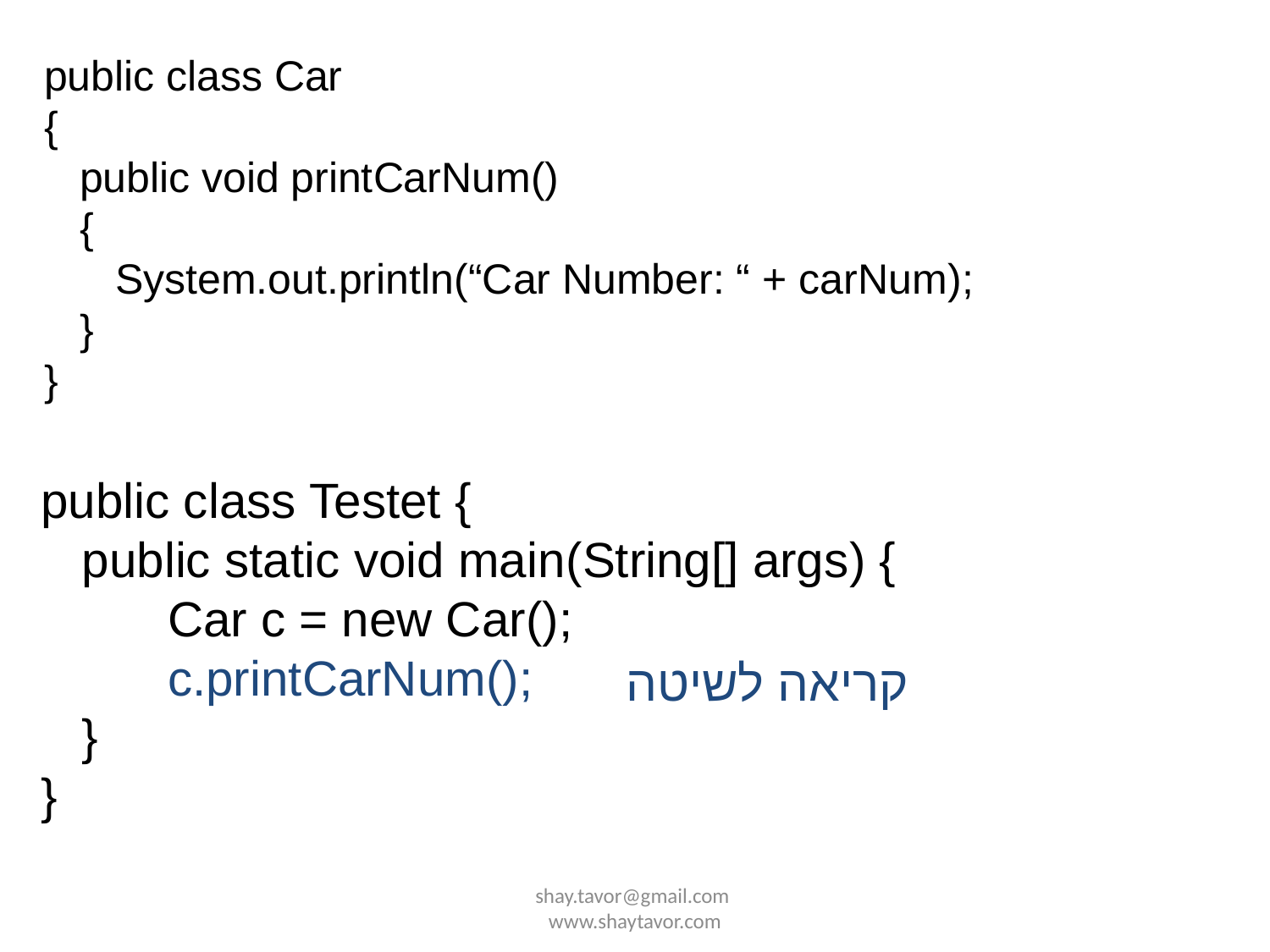

public class Car
{
   public void printCarNum()
   {
      System.out.println(“Car Number: “ + carNum);
   }
}
public class Testet {
   public static void main(String[] args) {
	Car c = new Car();
  	c.printCarNum();
   }
}
קריאה לשיטה
shay.tavor@gmail.com  www.shaytavor.com